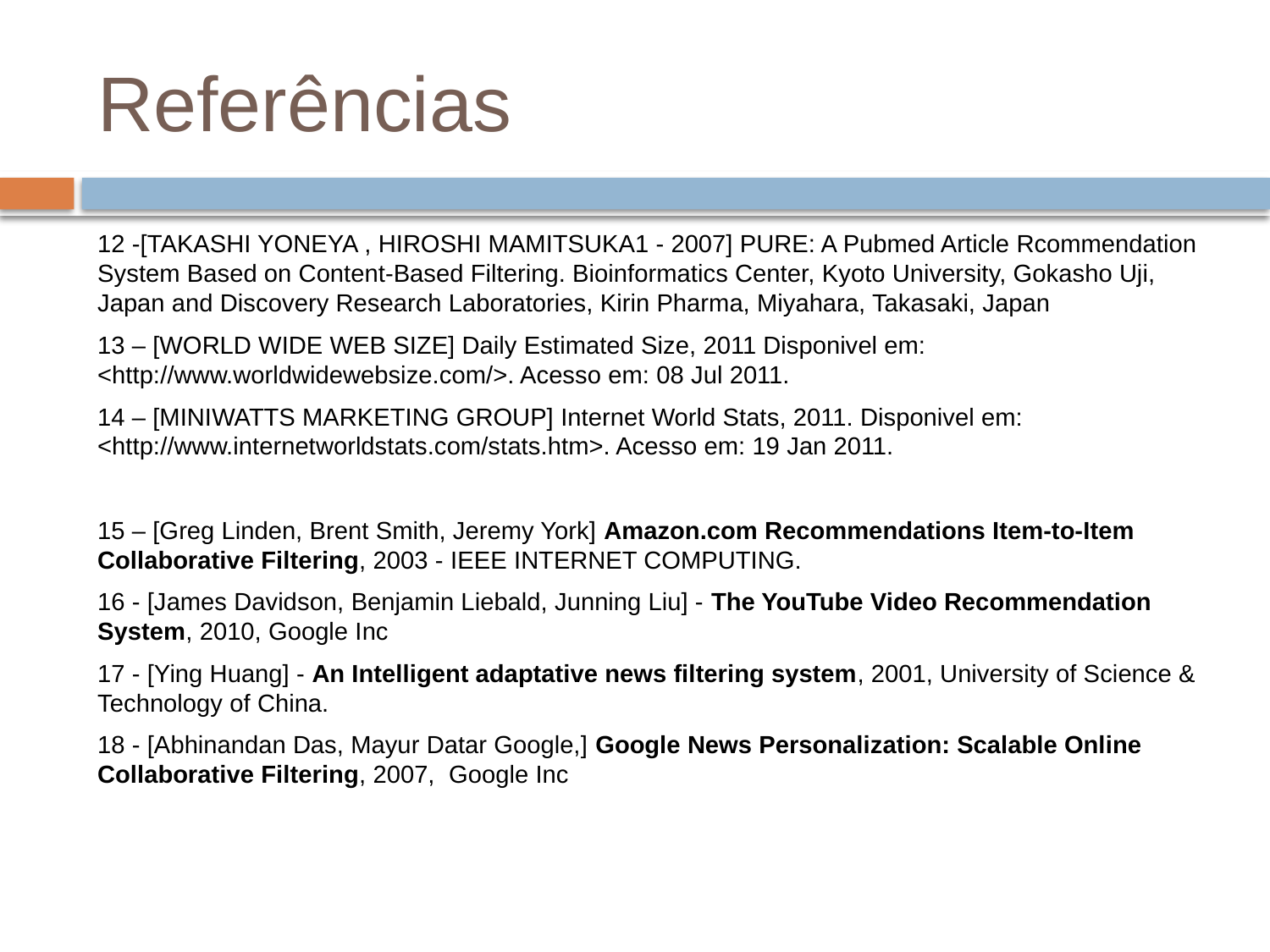

# Referências
12 -[TAKASHI YONEYA , HIROSHI MAMITSUKA1 - 2007] PURE: A Pubmed Article Rcommendation System Based on Content-Based Filtering. Bioinformatics Center, Kyoto University, Gokasho Uji, Japan and Discovery Research Laboratories, Kirin Pharma, Miyahara, Takasaki, Japan
13 – [WORLD WIDE WEB SIZE] Daily Estimated Size, 2011 Disponivel em: <http://www.worldwidewebsize.com/>. Acesso em: 08 Jul 2011.
14 – [MINIWATTS MARKETING GROUP] Internet World Stats, 2011. Disponivel em: <http://www.internetworldstats.com/stats.htm>. Acesso em: 19 Jan 2011.

15 – [Greg Linden, Brent Smith, Jeremy York] Amazon.com Recommendations Item-to-Item Collaborative Filtering, 2003 - IEEE INTERNET COMPUTING.
16 - [James Davidson, Benjamin Liebald, Junning Liu] - The YouTube Video Recommendation System, 2010, Google Inc
17 - [Ying Huang] - An Intelligent adaptative news filtering system, 2001, University of Science & Technology of China.
18 - [Abhinandan Das, Mayur Datar Google,] Google News Personalization: Scalable Online Collaborative Filtering, 2007,  Google Inc